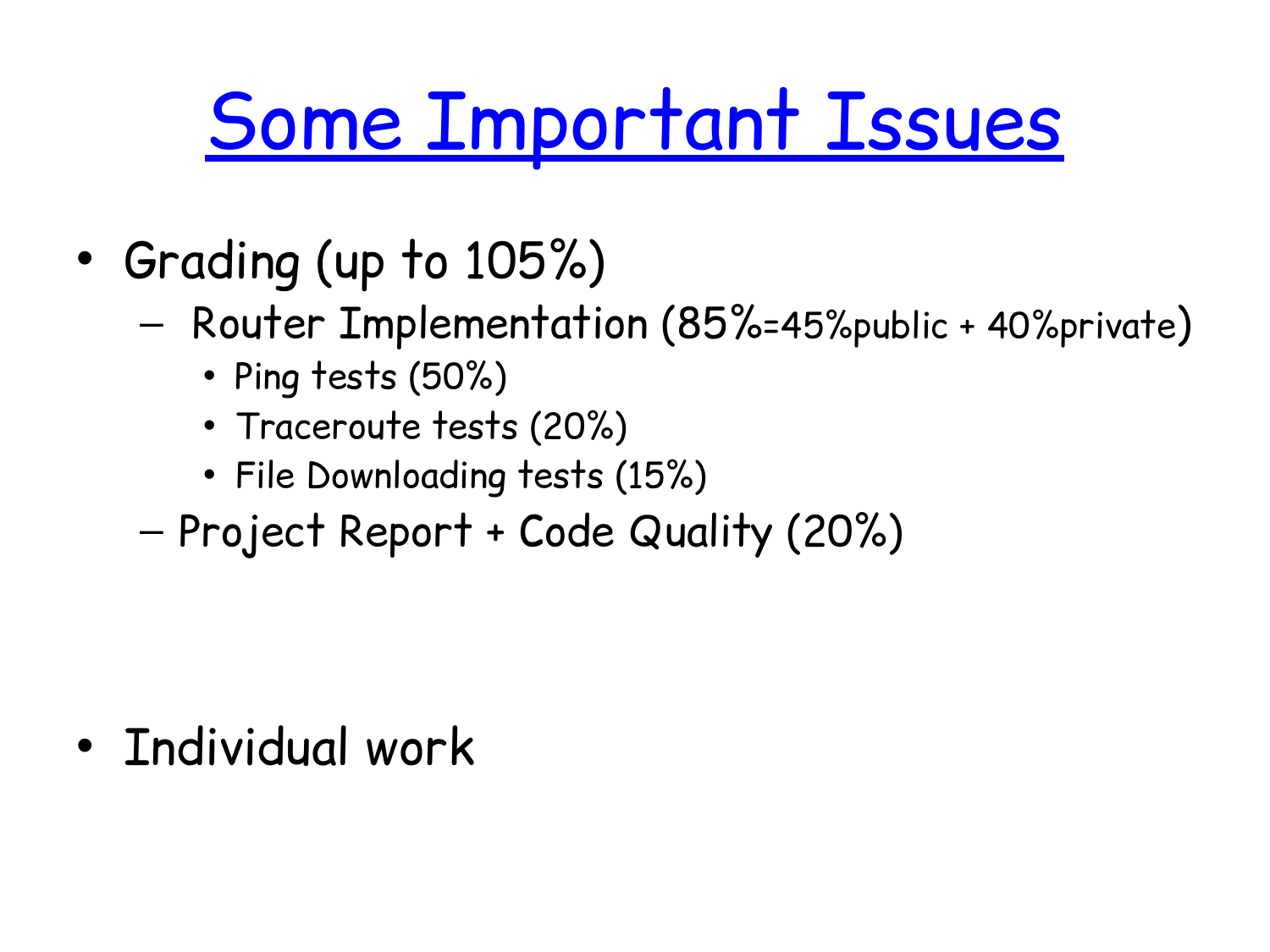

# Some Important Issues
Grading (up to 105%)
 Router Implementation (85%=45%public + 40%private)
Ping tests (50%)
Traceroute tests (20%)
File Downloading tests (15%)
Project Report + Code Quality (20%)

Individual work